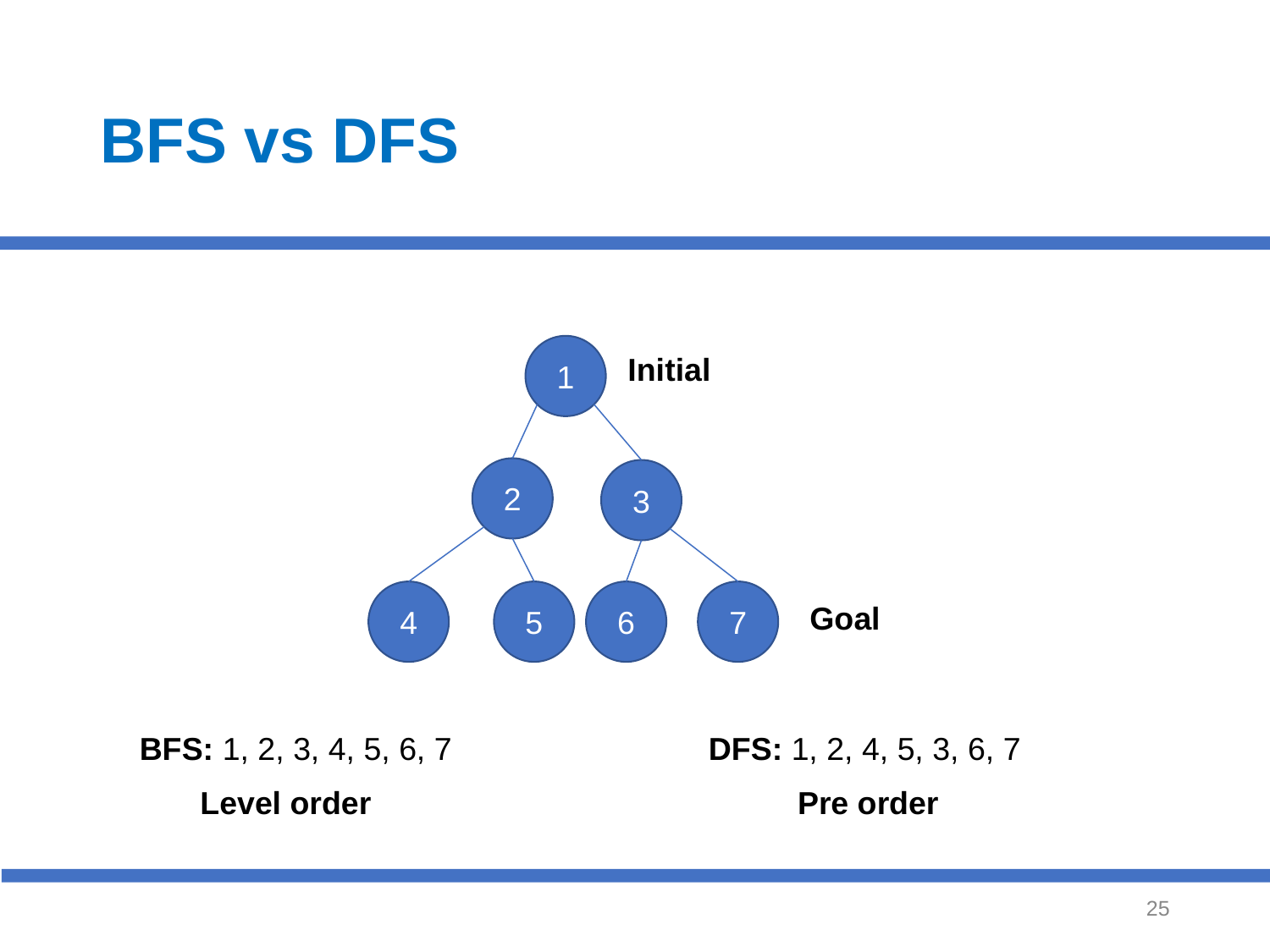

# BFS vs DFS
1
Initial
2
3
4
5
6
7
Goal
BFS: 1, 2, 3, 4, 5, 6, 7
DFS: 1, 2, 4, 5, 3, 6, 7
Level order
Pre order
25